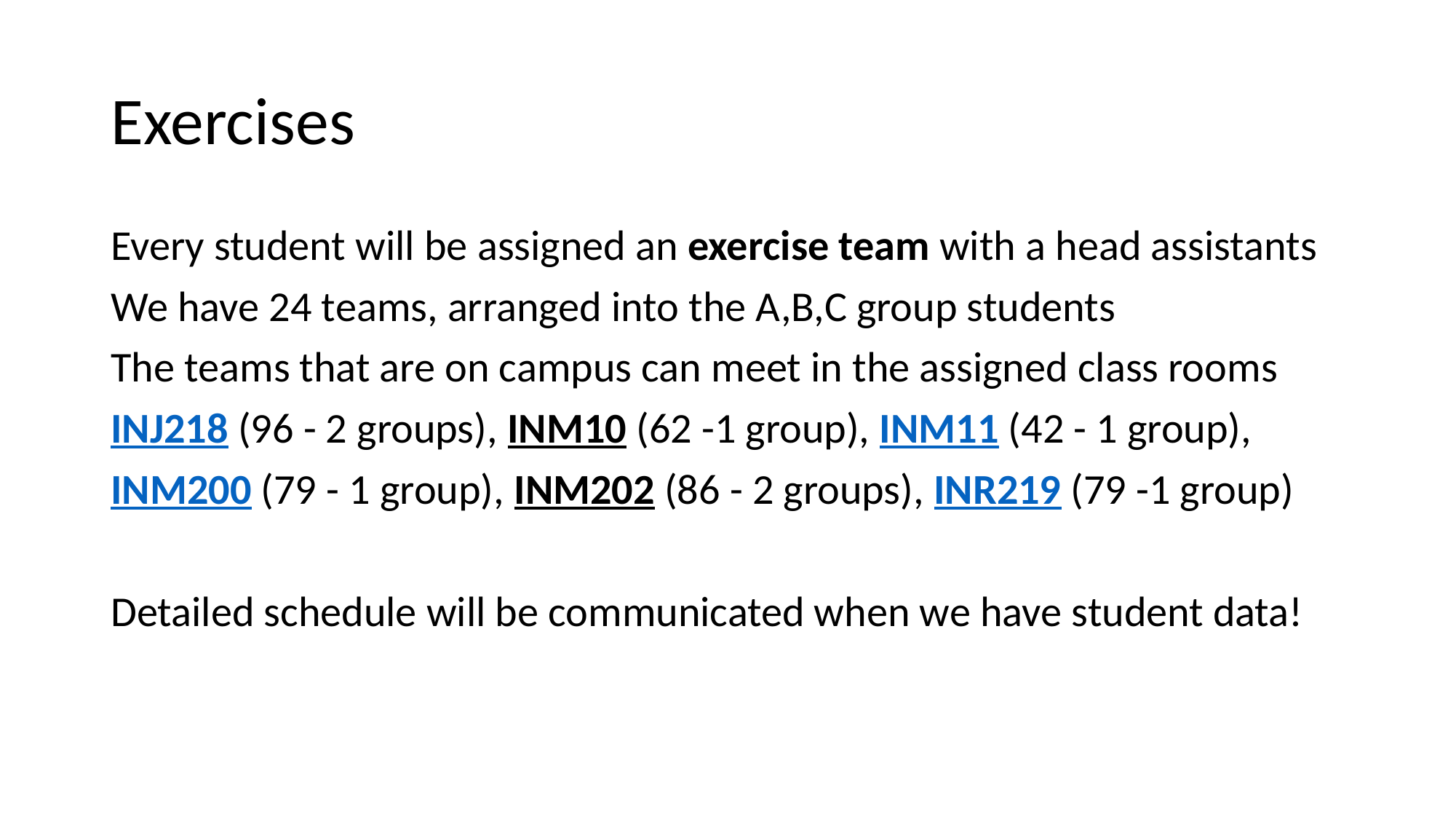

# Exercises
Every student will be assigned an exercise team with a head assistants
We have 24 teams, arranged into the A,B,C group students
The teams that are on campus can meet in the assigned class rooms
INJ218 (96 - 2 groups), INM10 (62 -1 group), INM11 (42 - 1 group),
INM200 (79 - 1 group), INM202 (86 - 2 groups), INR219 (79 -1 group)

Detailed schedule will be communicated when we have student data!